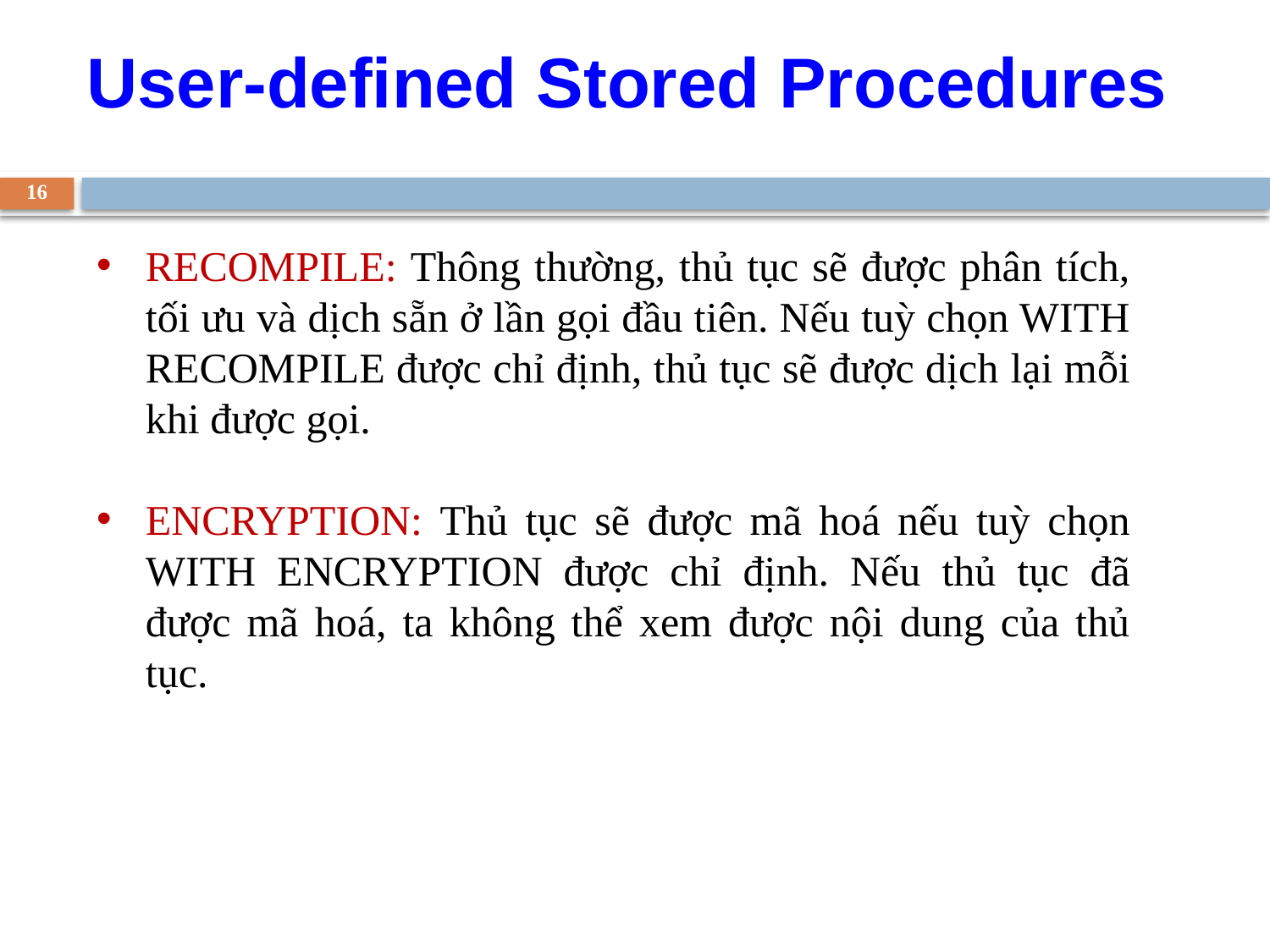

User-defined Stored Procedures
16
RECOMPILE: Thông thường, thủ tục sẽ được phân tích, tối ưu và dịch sẵn ở lần gọi đầu tiên. Nếu tuỳ chọn WITH RECOMPILE được chỉ định, thủ tục sẽ được dịch lại mỗi khi được gọi.

ENCRYPTION: Thủ tục sẽ được mã hoá nếu tuỳ chọn WITH ENCRYPTION được chỉ định. Nếu thủ tục đã được mã hoá, ta không thể xem được nội dung của thủ tục.